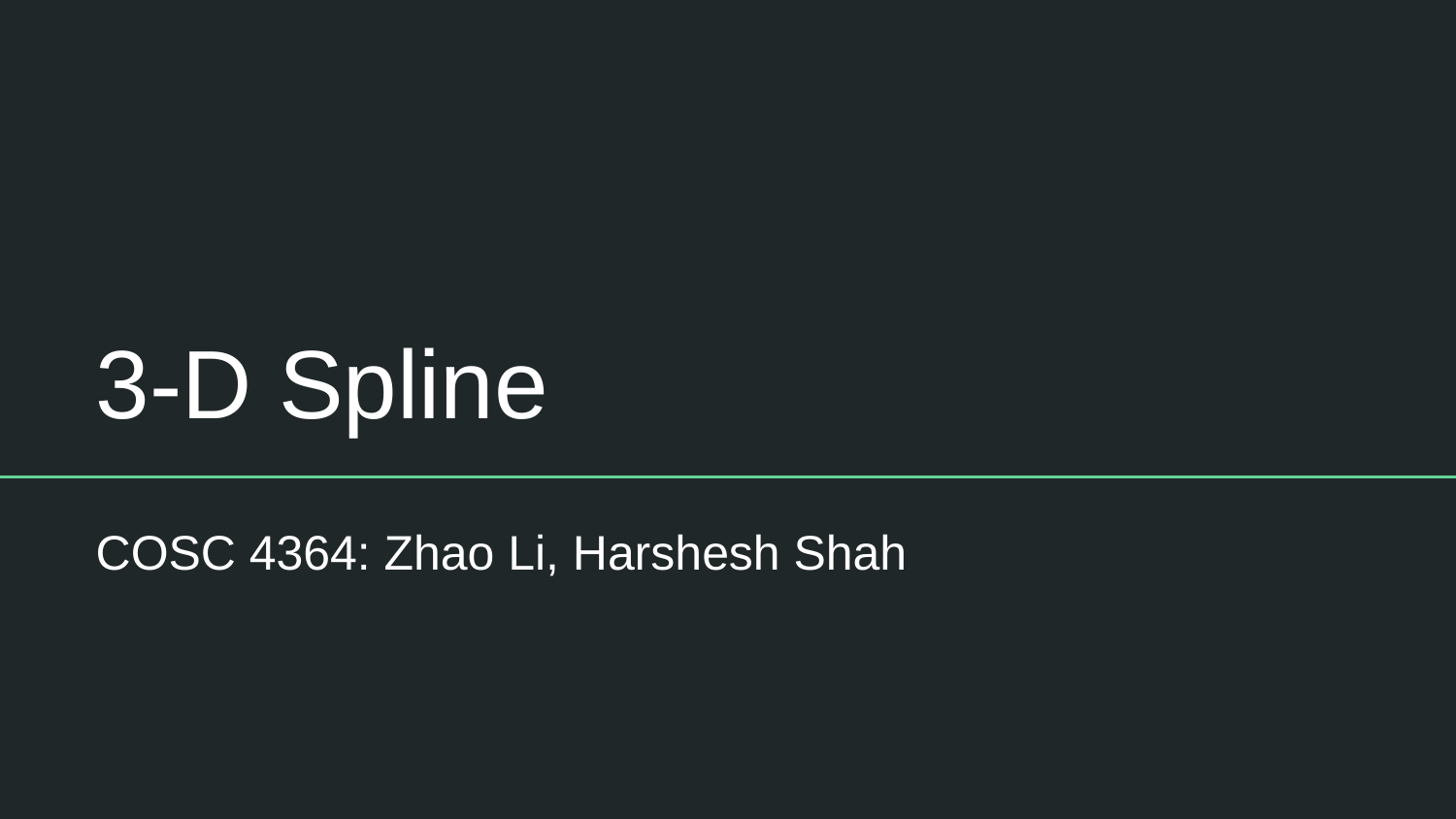

# 3-D Spline
COSC 4364: Zhao Li, Harshesh Shah